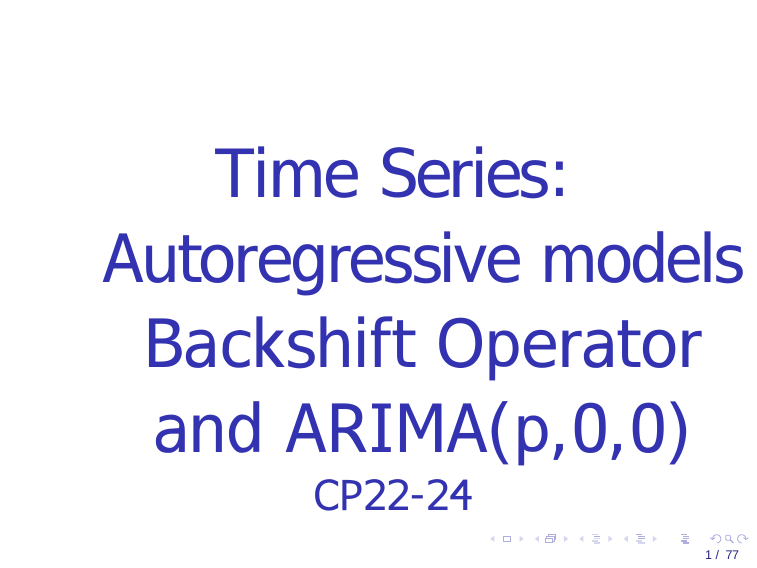

Time Series: Autoregressive models
Backshift Operator and ARIMA(p,0,0)
CP22-24
1 / 77